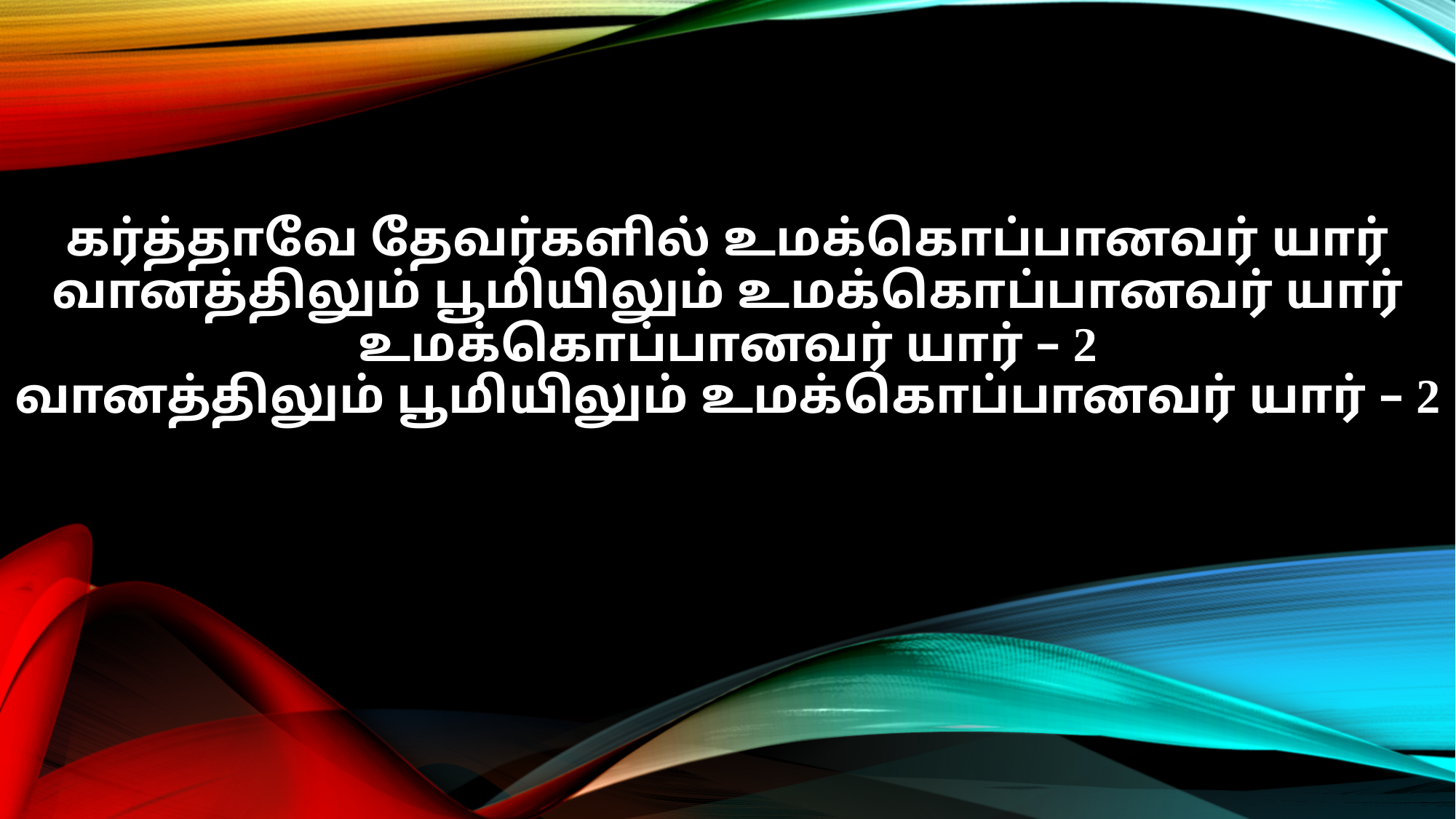

கர்த்தாவே தேவர்களில் உமக்கொப்பானவர் யார்
வானத்திலும் பூமியிலும் உமக்கொப்பானவர் யார்
உமக்கொப்பானவர் யார் – 2
வானத்திலும் பூமியிலும் உமக்கொப்பானவர் யார் – 2